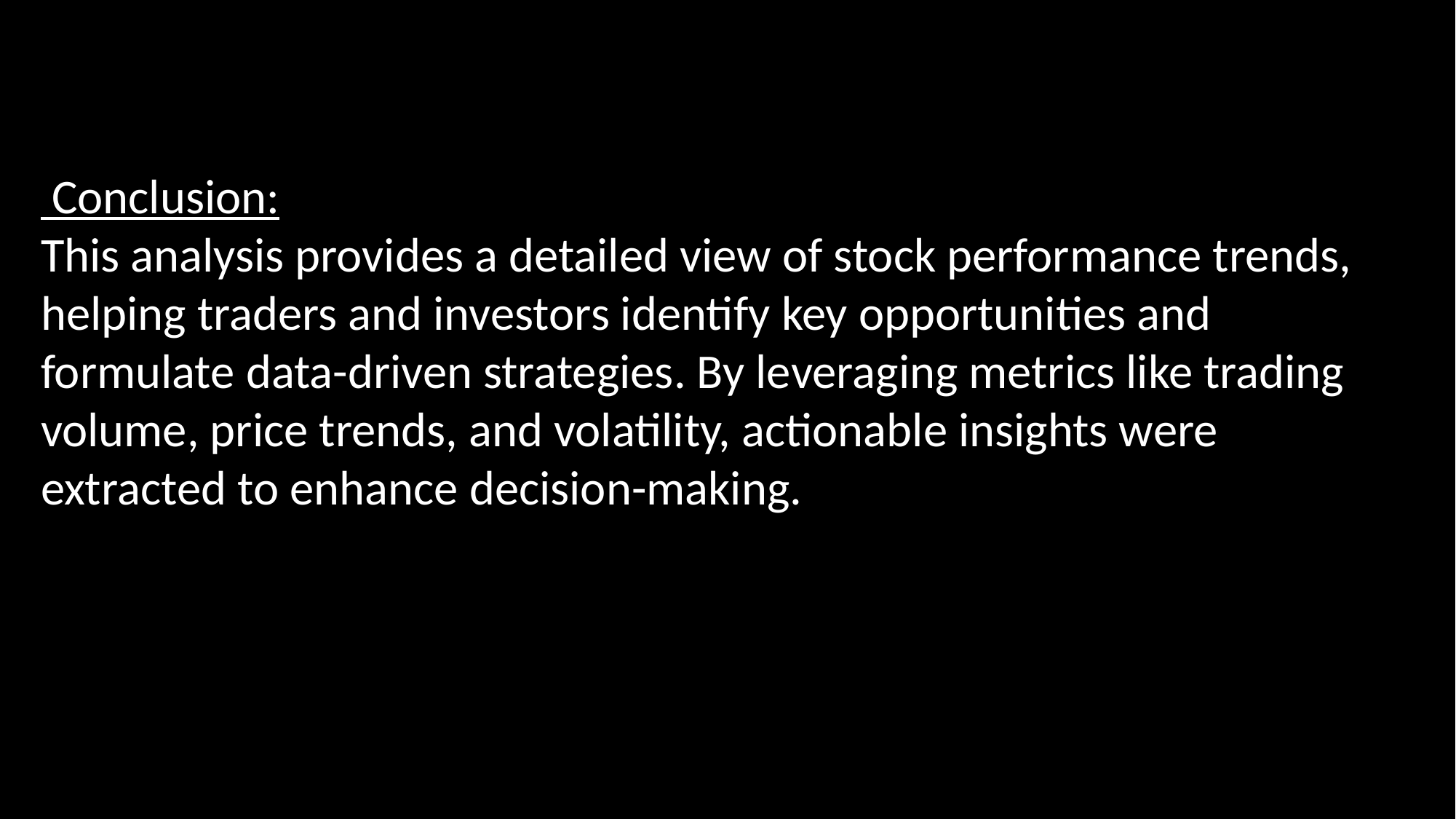

Conclusion:
This analysis provides a detailed view of stock performance trends, helping traders and investors identify key opportunities and formulate data-driven strategies. By leveraging metrics like trading volume, price trends, and volatility, actionable insights were extracted to enhance decision-making.